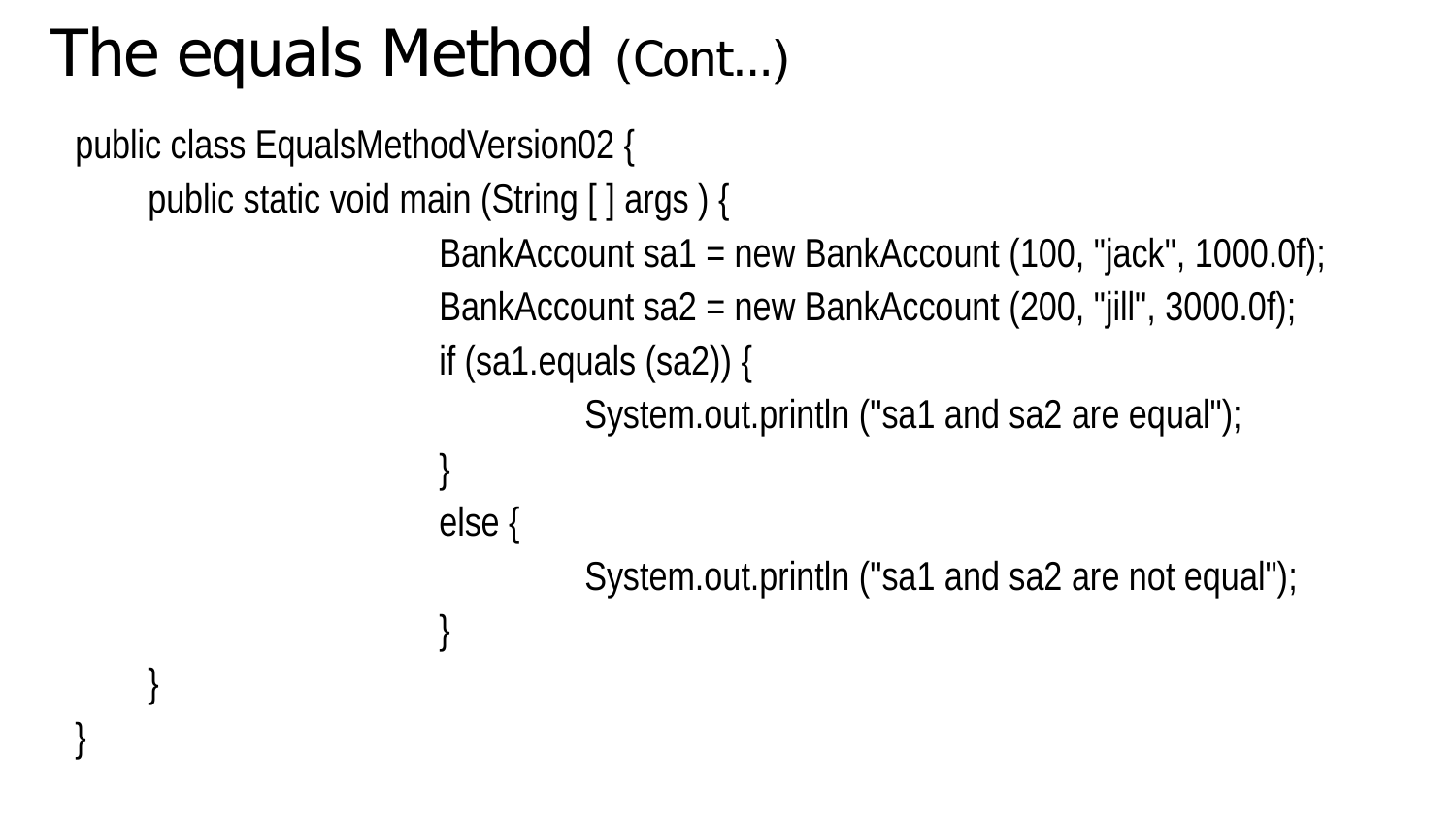

The equals Method (Cont…)
public class EqualsMethodVersion02 {
	public static void main (String [ ] args ) {
    			BankAccount sa1 = new BankAccount (100, "jack", 1000.0f);
    			BankAccount sa2 = new BankAccount (200, "jill", 3000.0f);
    			if (sa1.equals (sa2)) {
      				System.out.println ("sa1 and sa2 are equal");
			}
			else {
      				System.out.println ("sa1 and sa2 are not equal");
			}
  	}
}